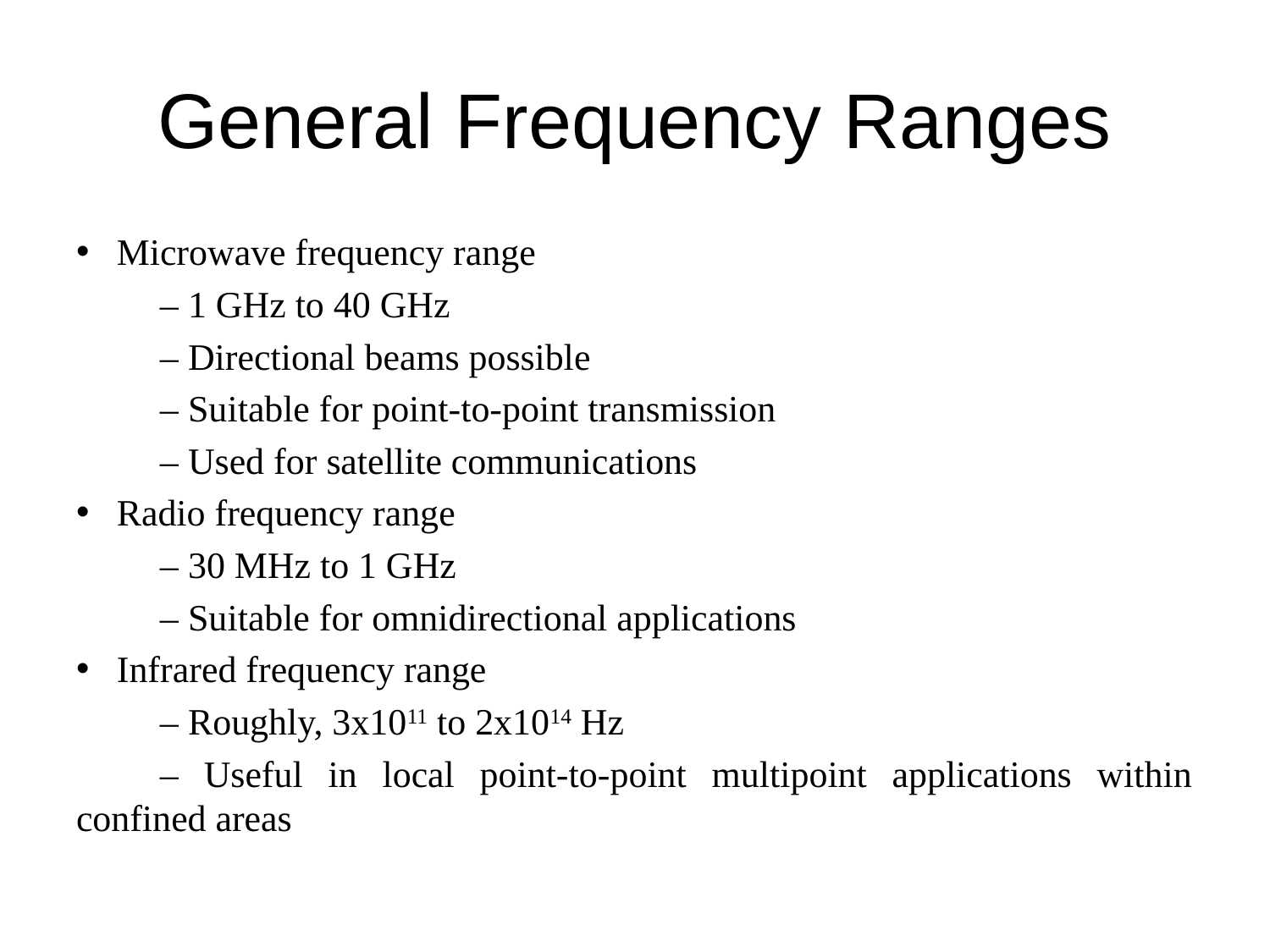

# General Frequency Ranges
Microwave frequency range
	– 1 GHz to 40 GHz
	– Directional beams possible
	– Suitable for point-to-point transmission
	– Used for satellite communications
Radio frequency range
	– 30 MHz to 1 GHz
	– Suitable for omnidirectional applications
Infrared frequency range
	– Roughly, 3x1011 to 2x1014 Hz
	– Useful in local point-to-point multipoint applications within confined areas